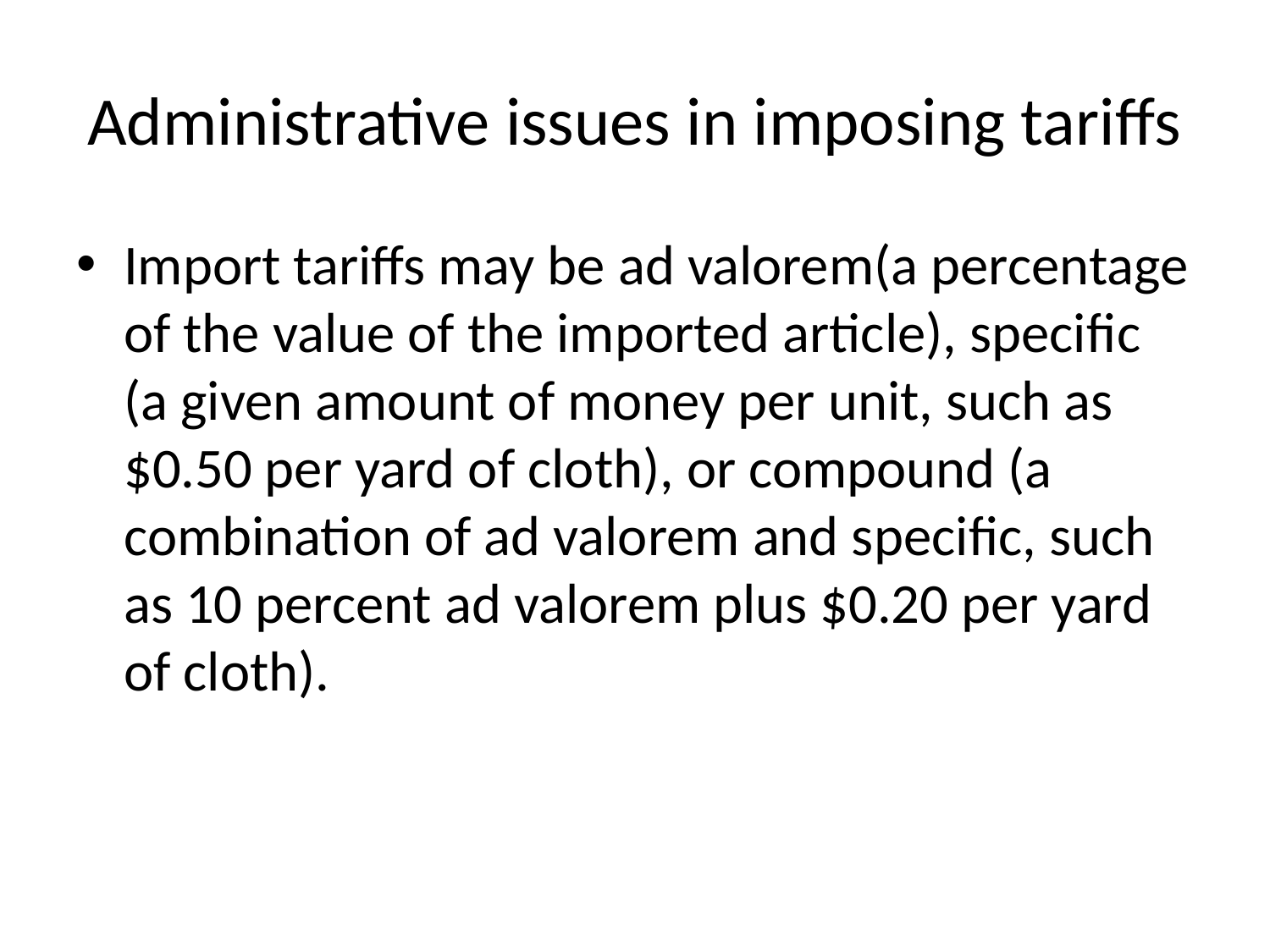

# Administrative issues in imposing tariffs
Import tariffs may be ad valorem(a percentage of the value of the imported article), speciﬁc (a given amount of money per unit, such as $0.50 per yard of cloth), or compound (a combination of ad valorem and speciﬁc, such as 10 percent ad valorem plus $0.20 per yard of cloth).